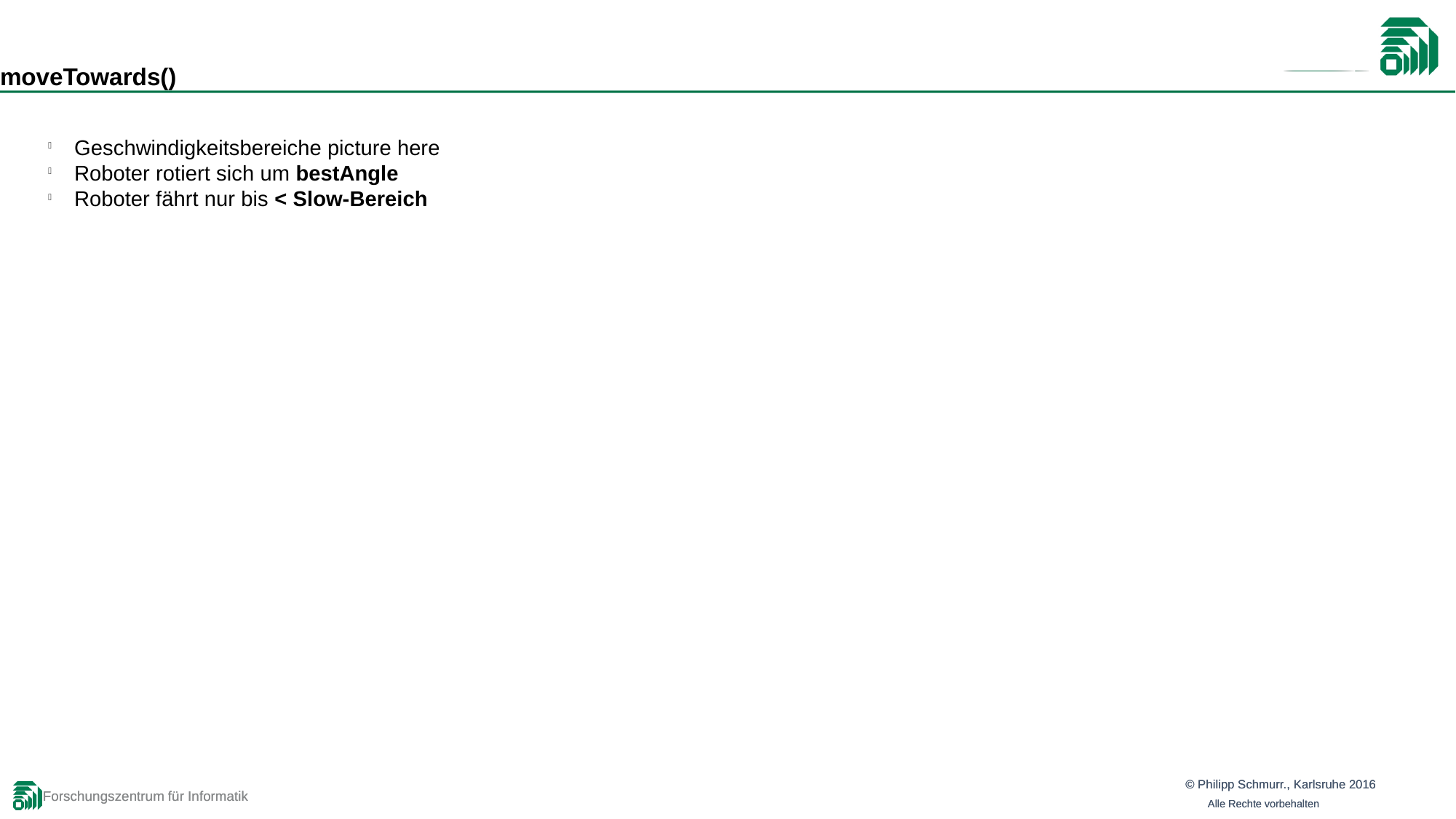

moveTowards()
Geschwindigkeitsbereiche picture here
Roboter rotiert sich um bestAngle
Roboter fährt nur bis < Slow-Bereich